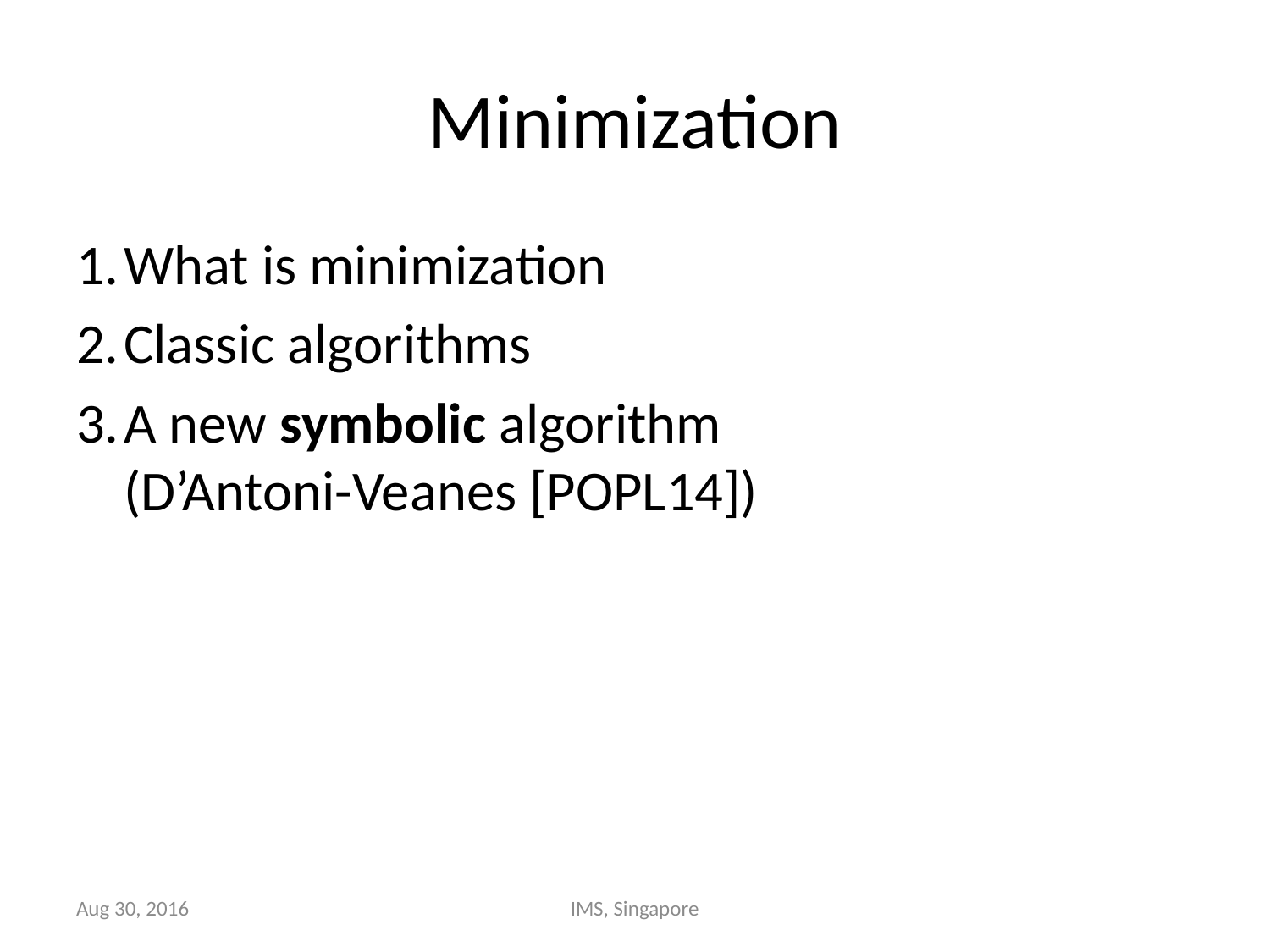

# Minimization
What is minimization
Classic algorithms
A new symbolic algorithm
(D’Antoni-Veanes [POPL14])

Aug 30, 2016
IMS, Singapore
23